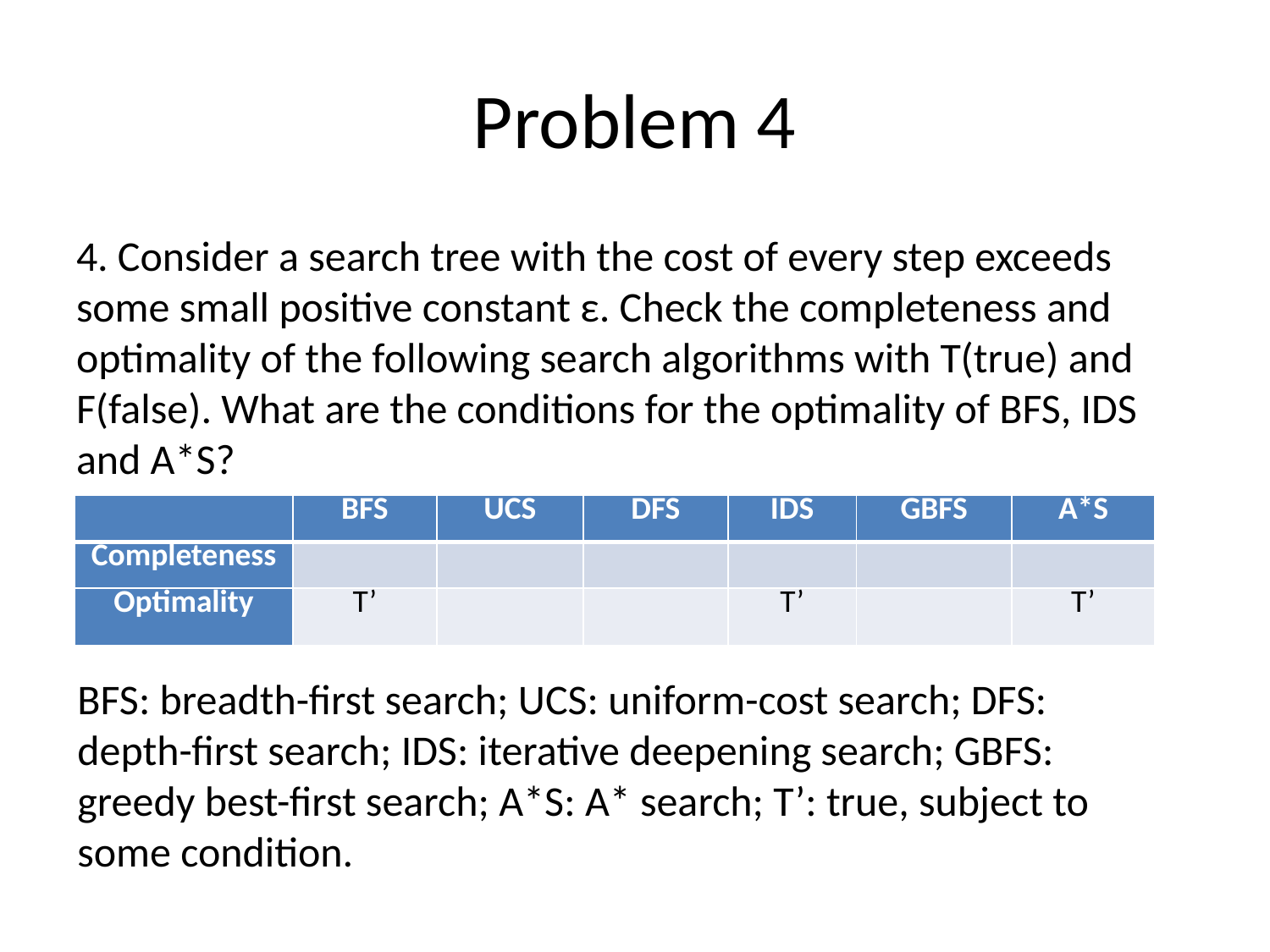

# Problem 4
4. Consider a search tree with the cost of every step exceeds some small positive constant ε. Check the completeness and optimality of the following search algorithms with T(true) and F(false). What are the conditions for the optimality of BFS, IDS and A*S?
|  | BFS | UCS | DFS | IDS | GBFS | A\*S |
| --- | --- | --- | --- | --- | --- | --- |
| Completeness |  |  |  |  |  |  |
| Optimality | T’ |  |  | T’ |  | T’ |
BFS: breadth-first search; UCS: uniform-cost search; DFS: depth-first search; IDS: iterative deepening search; GBFS: greedy best-first search; A*S: A* search; T’: true, subject to some condition.